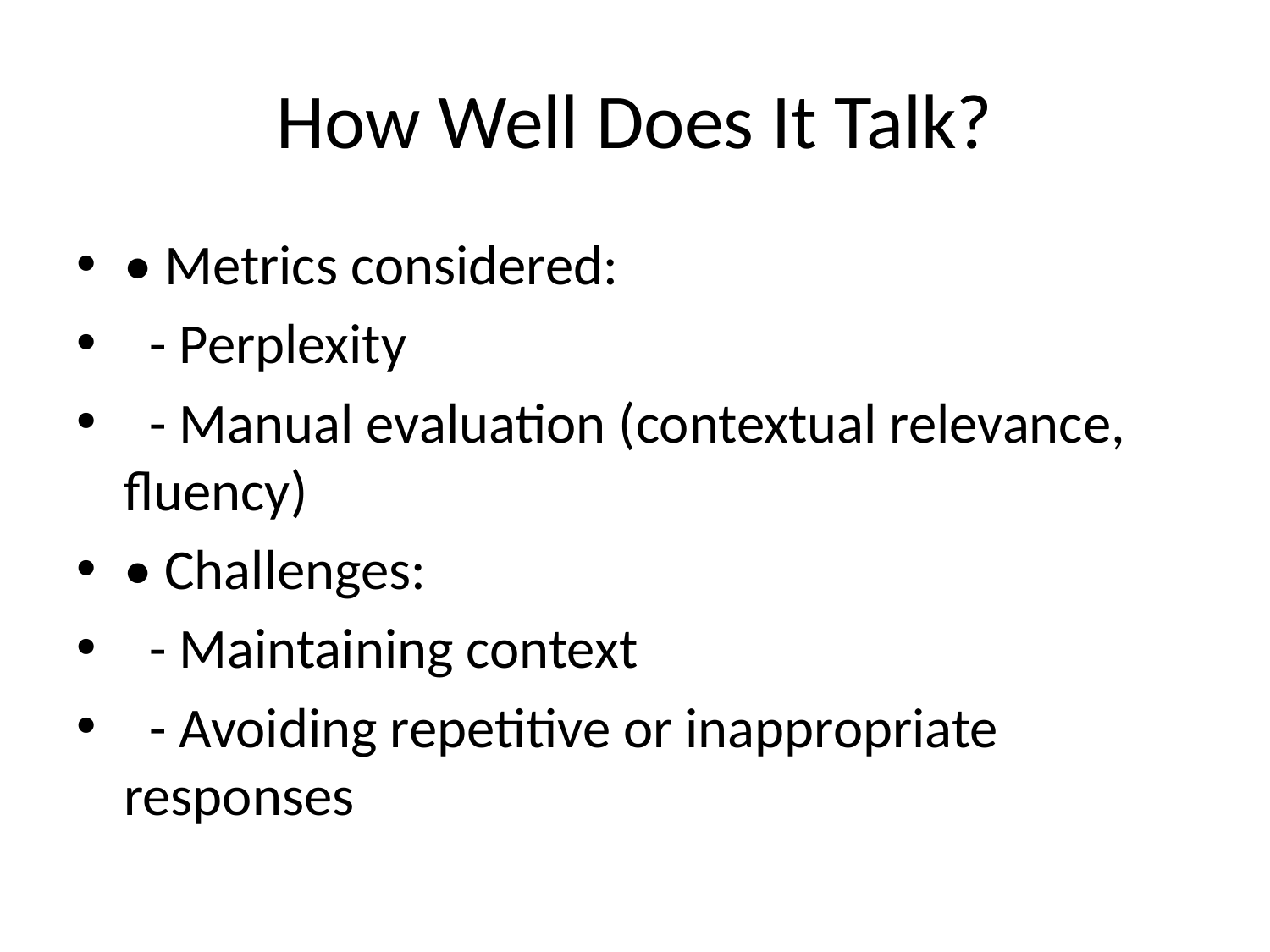

# How Well Does It Talk?
• Metrics considered:
  - Perplexity
  - Manual evaluation (contextual relevance, fluency)
• Challenges:
  - Maintaining context
  - Avoiding repetitive or inappropriate responses